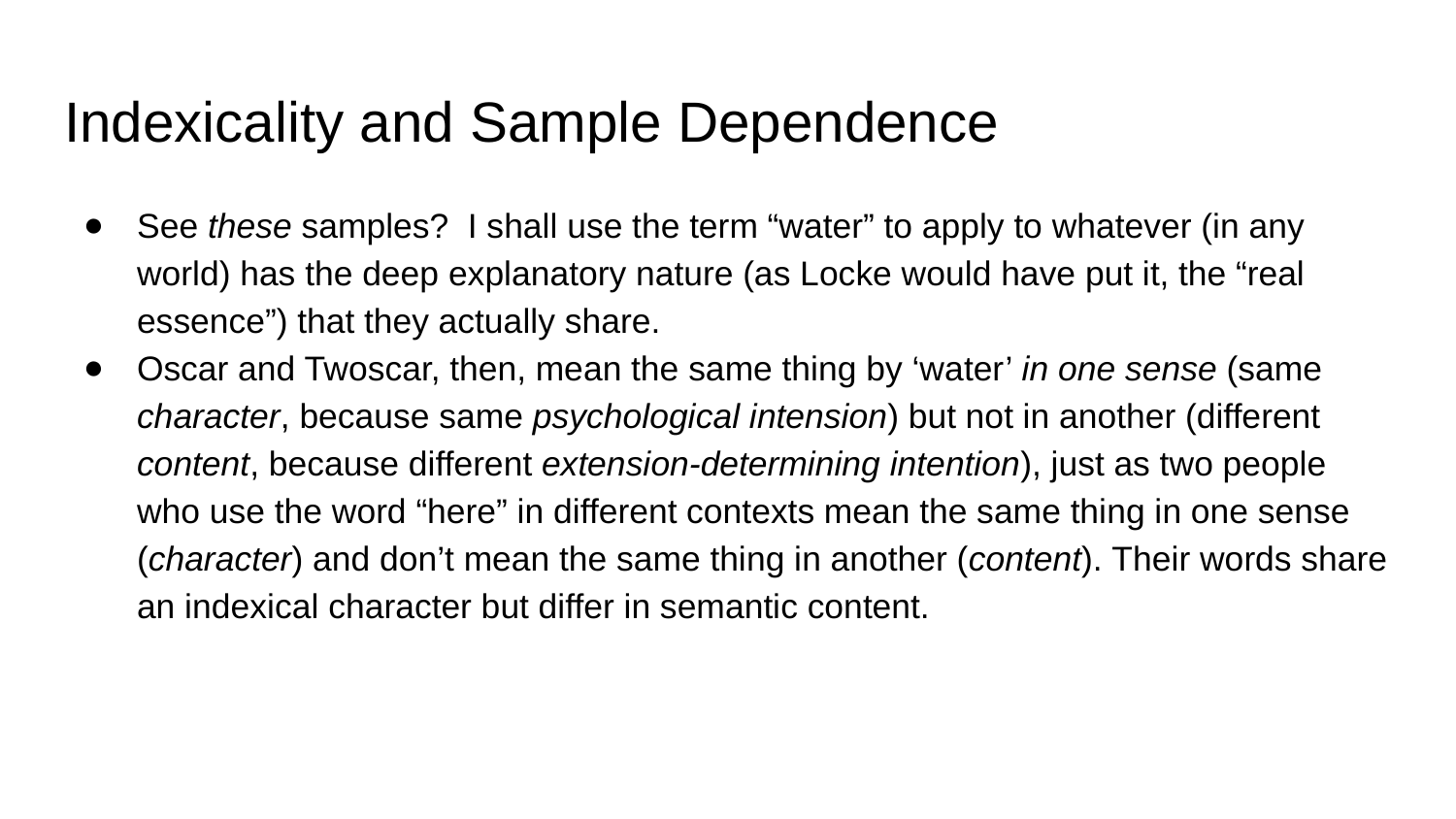

# Indexicality and Sample Dependence
See these samples?  I shall use the term “water” to apply to whatever (in any world) has the deep explanatory nature (as Locke would have put it, the “real essence”) that they actually share.
Oscar and Twoscar, then, mean the same thing by ‘water’ in one sense (same character, because same psychological intension) but not in another (different content, because different extension-determining intention), just as two people who use the word “here” in different contexts mean the same thing in one sense (character) and don’t mean the same thing in another (content). Their words share an indexical character but differ in semantic content.